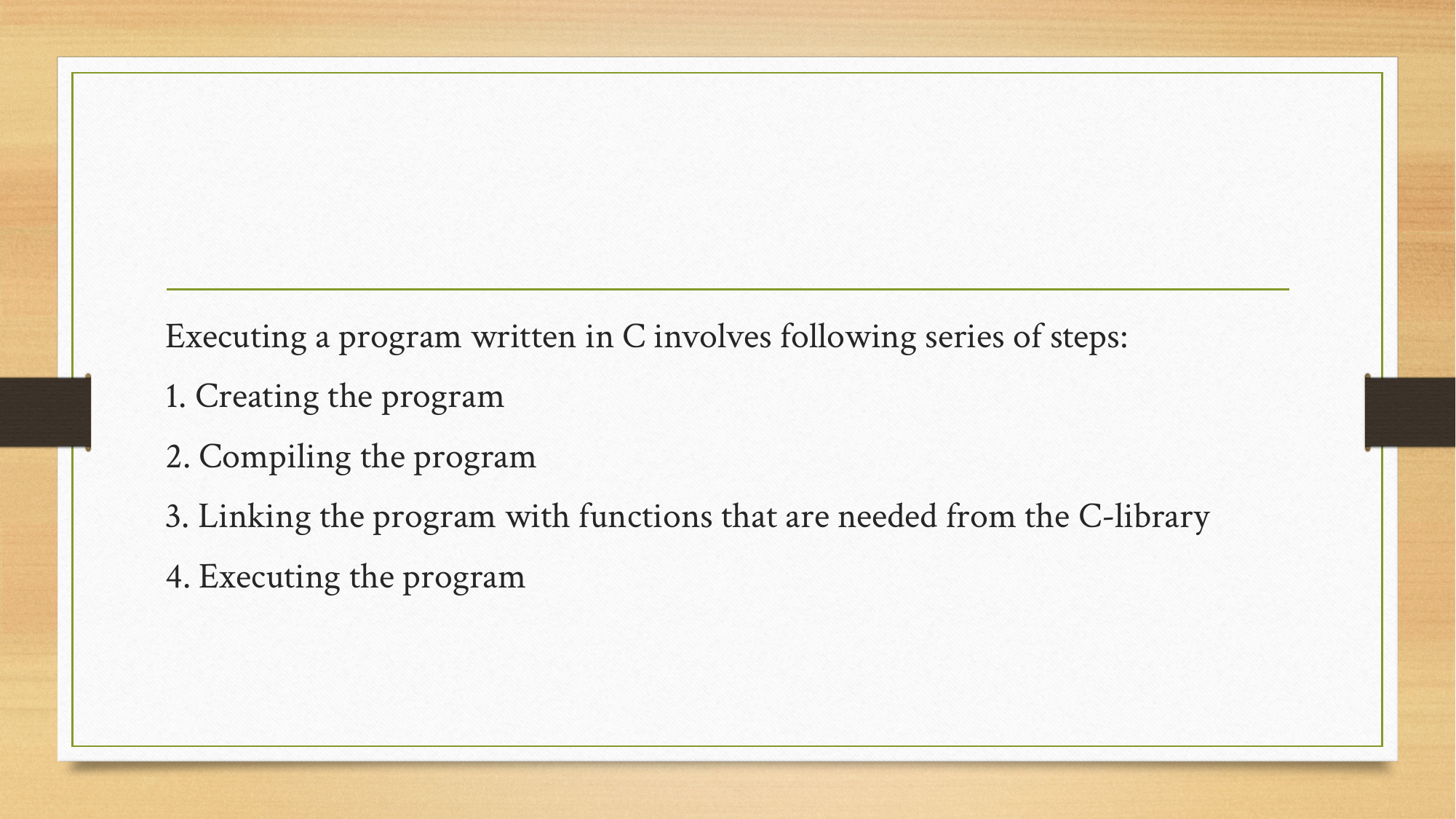

#
Executing a program written in C involves following series of steps:
1. Creating the program
2. Compiling the program
3. Linking the program with functions that are needed from the C-library
4. Executing the program